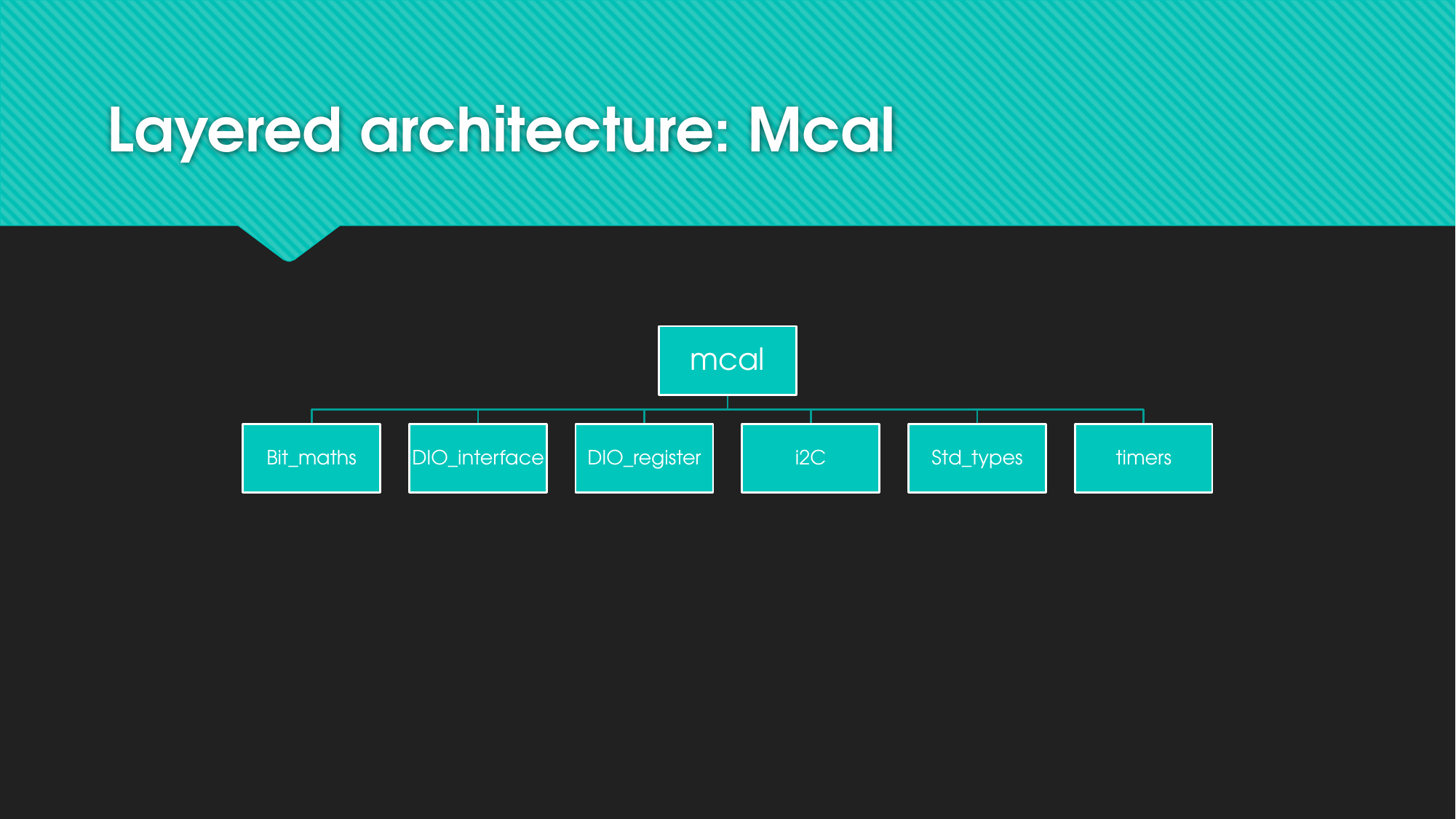

# Layered architecture: Mcal
mcal
Bit_maths
DIO_interface
DIO_register
i2C
Std_types
timers